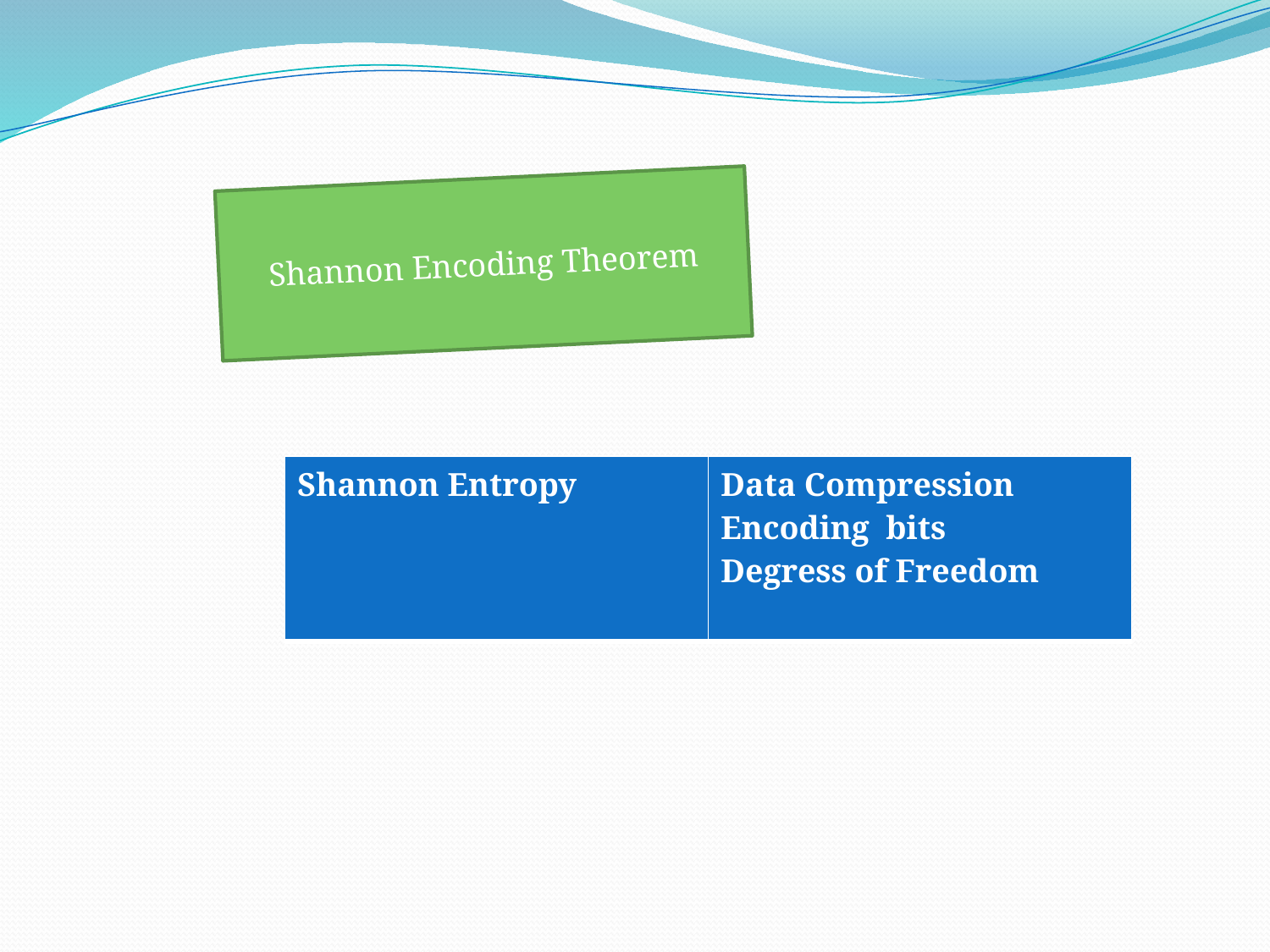

Shannon Encoding Theorem
| Shannon Entropy | Data Compression Encoding bits Degress of Freedom |
| --- | --- |